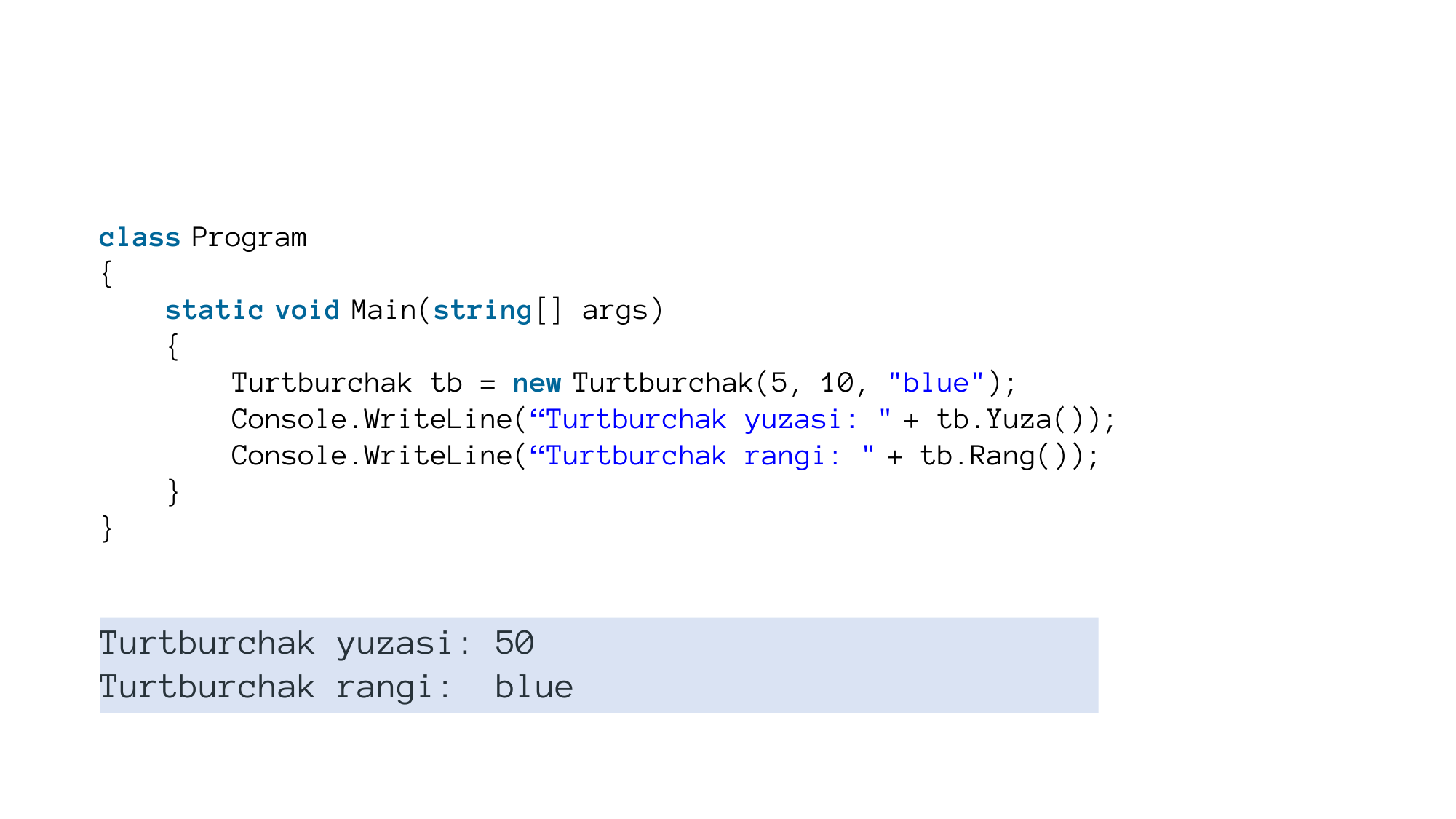

#
class Program
{
    static void Main(string[] args)
    {
        Turtburchak tb = new Turtburchak(5, 10, "blue");
        Console.WriteLine(“Turtburchak yuzasi: " + tb.Yuza());
        Console.WriteLine(“Turtburchak rangi: " + tb.Rang());
    }
}
Turtburchak yuzasi: 50
Turtburchak rangi:  blue